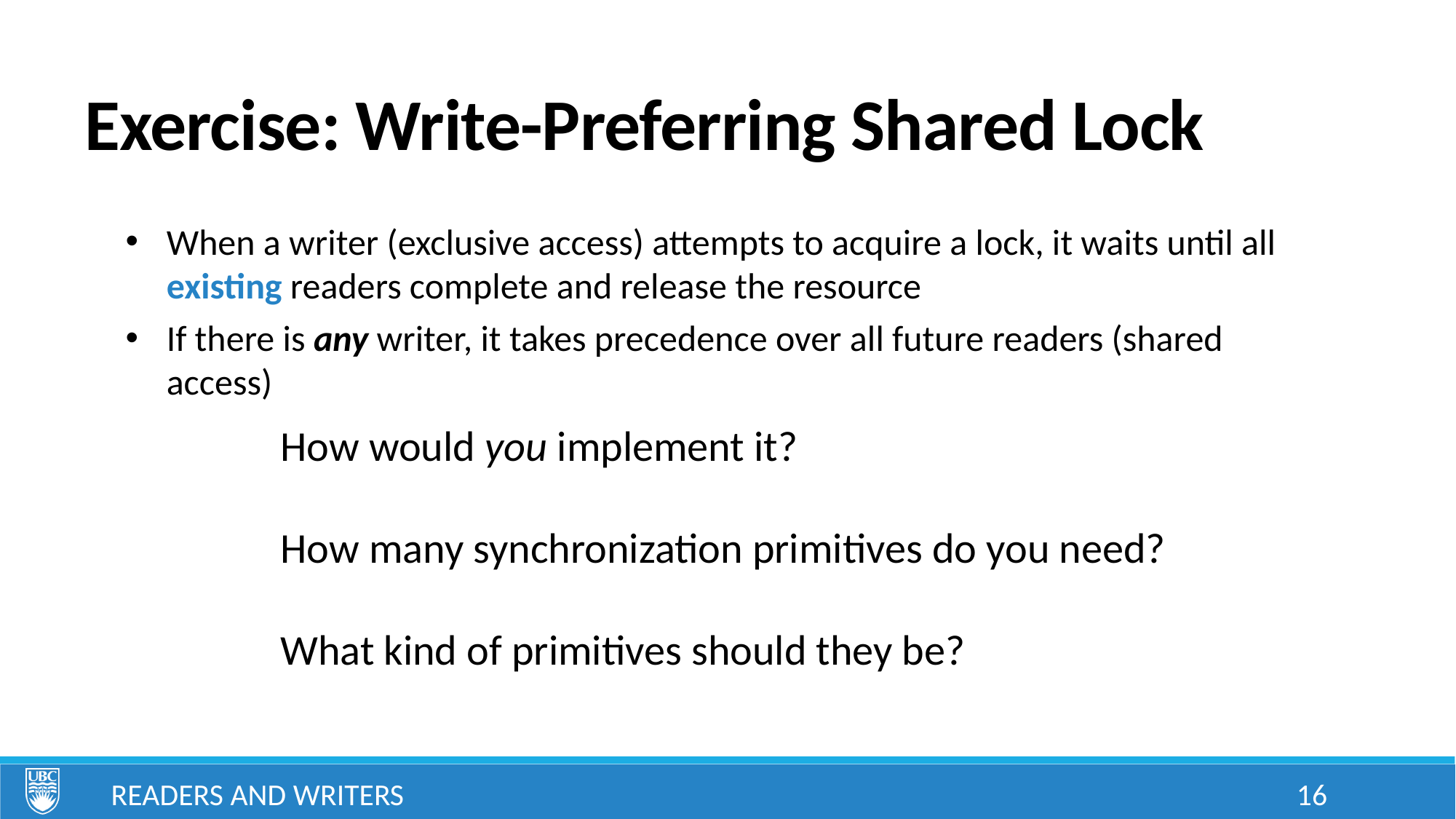

# Exercise: Write-Preferring Shared Lock
When a writer (exclusive access) attempts to acquire a lock, it waits until all existing readers complete and release the resource
If there is any writer, it takes precedence over all future readers (shared access)
How would you implement it?

How many synchronization primitives do you need?

What kind of primitives should they be?
Readers and Writers
16